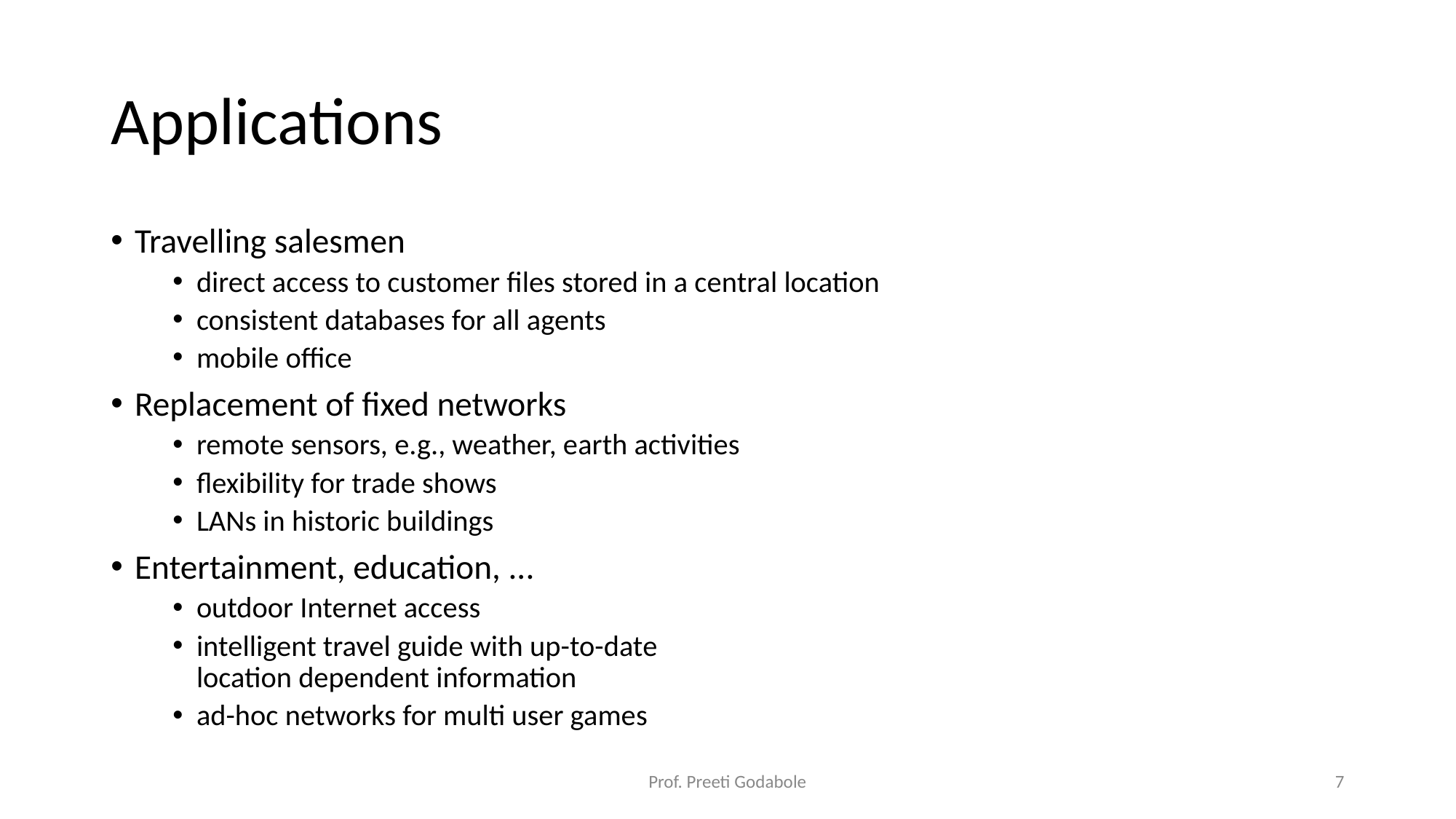

# Applications
Travelling salesmen
direct access to customer files stored in a central location
consistent databases for all agents
mobile office
Replacement of fixed networks
remote sensors, e.g., weather, earth activities
flexibility for trade shows
LANs in historic buildings
Entertainment, education, ...
outdoor Internet access
intelligent travel guide with up-to-date
location dependent information
ad-hoc networks for multi user games
Prof. Preeti Godabole
7